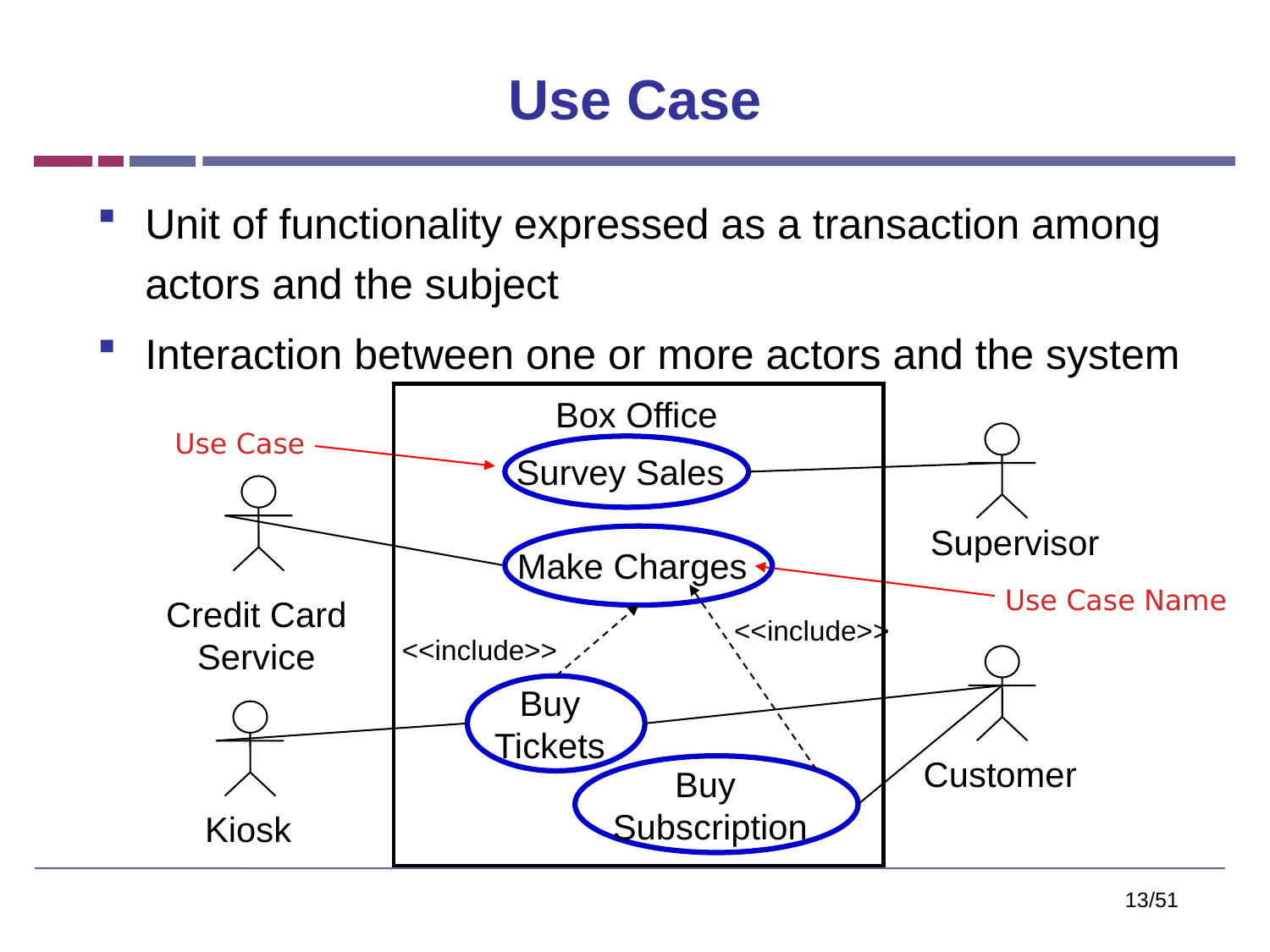

# Use Case
Unit of functionality expressed as a transaction among actors and the subject
Interaction between one or more actors and the system

Box Office

Use Case
Survey Sales

Supervisor
Make Charges

Use Case Name
Credit Card Service
<<include>>
<<include>>

Buy
Tickets

Customer
Buy
Subscription
Kiosk
13/51